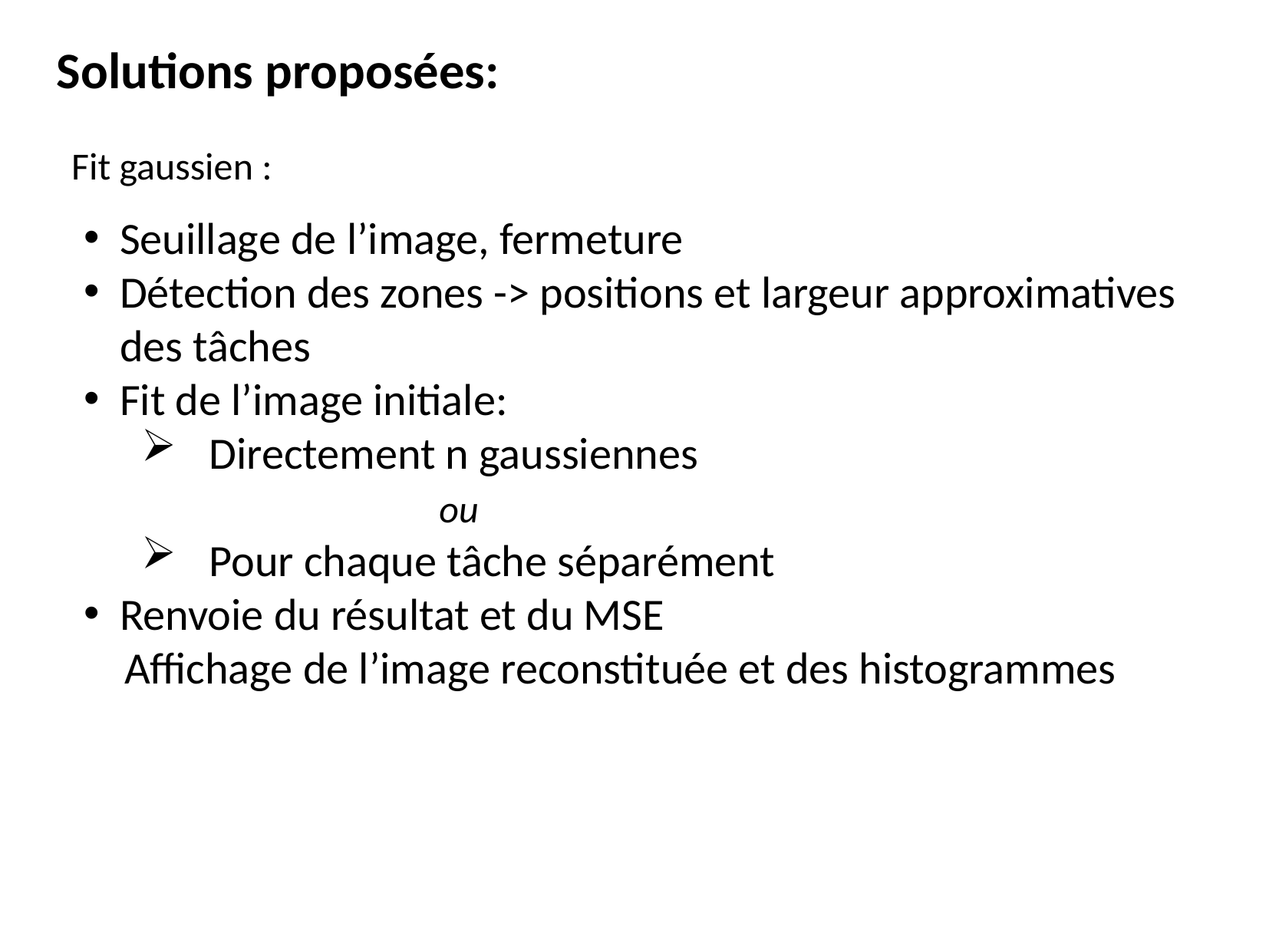

Solutions proposées:
Fit gaussien :

Seuillage de l’image, fermeture
Détection des zones -> positions et largeur approximatives des tâches
Fit de l’image initiale:
 Directement n gaussiennes
		 ou
 Pour chaque tâche séparément
Renvoie du résultat et du MSE
    Affichage de l’image reconstituée et des histogrammes